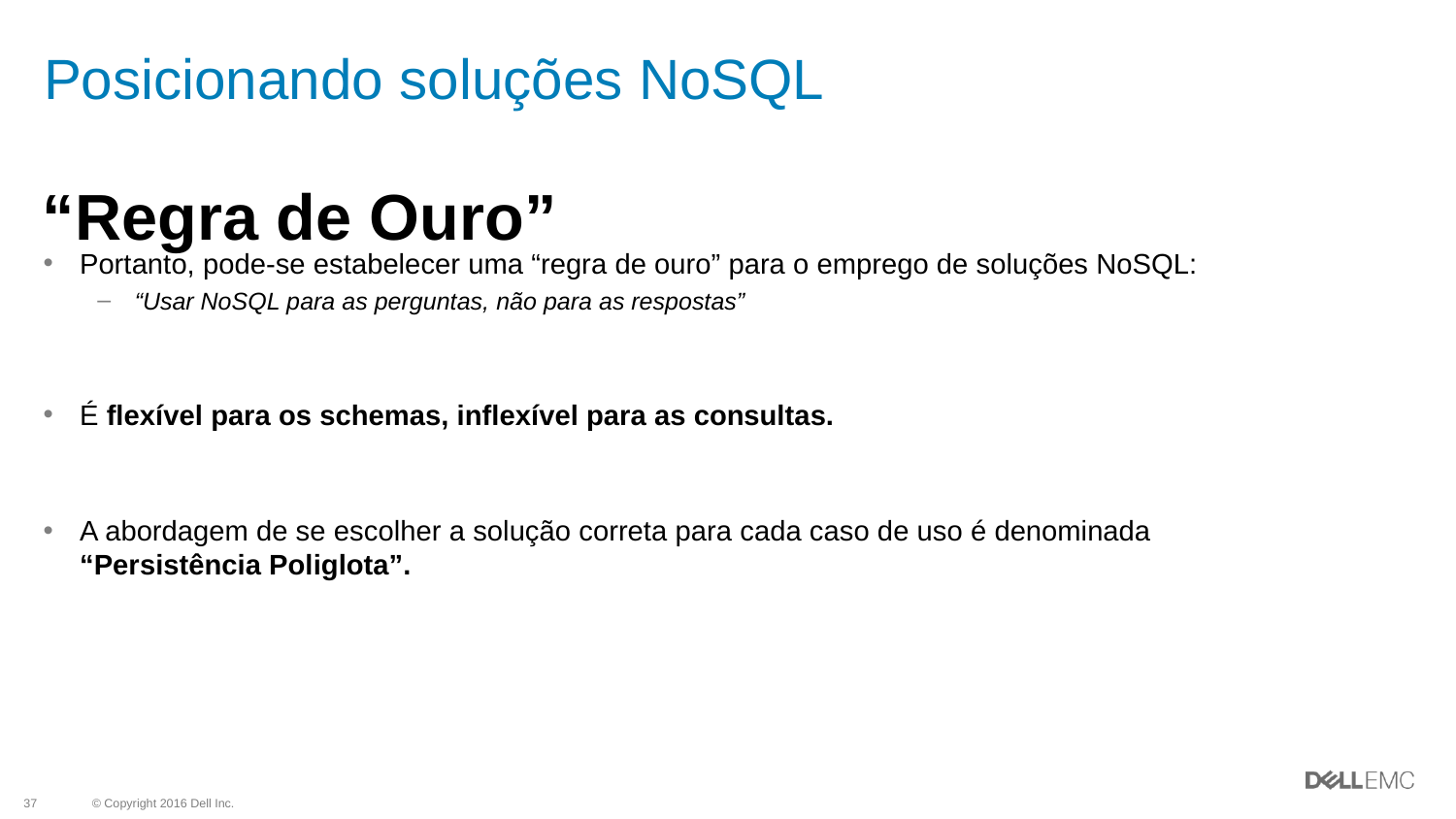

# Posicionando soluções NoSQL
“Regra de Ouro”
Portanto, pode-se estabelecer uma “regra de ouro” para o emprego de soluções NoSQL:
“Usar NoSQL para as perguntas, não para as respostas”

É flexível para os schemas, inflexível para as consultas.

A abordagem de se escolher a solução correta para cada caso de uso é denominada “Persistência Poliglota”.